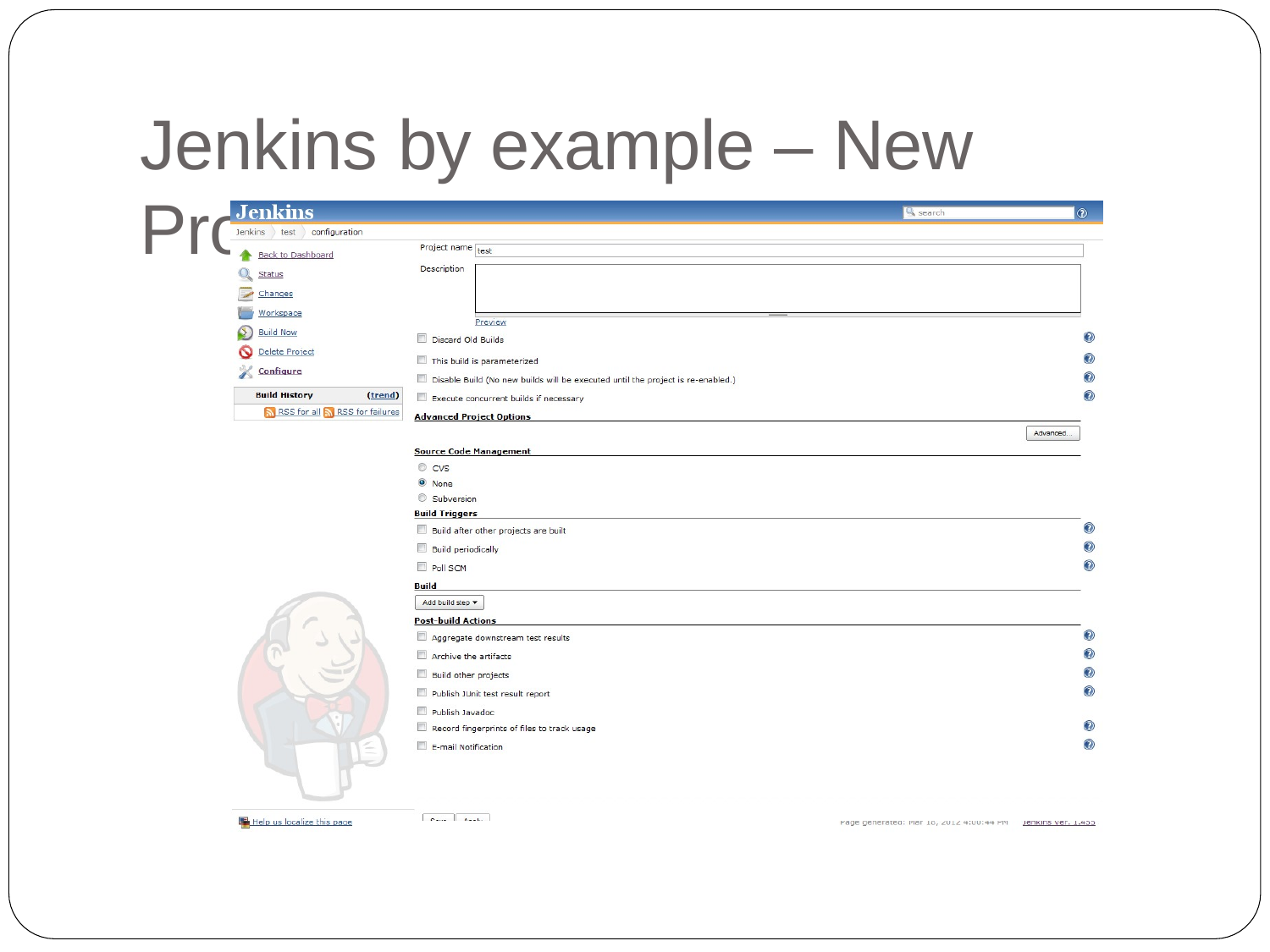

# Jenkins by example – New Project